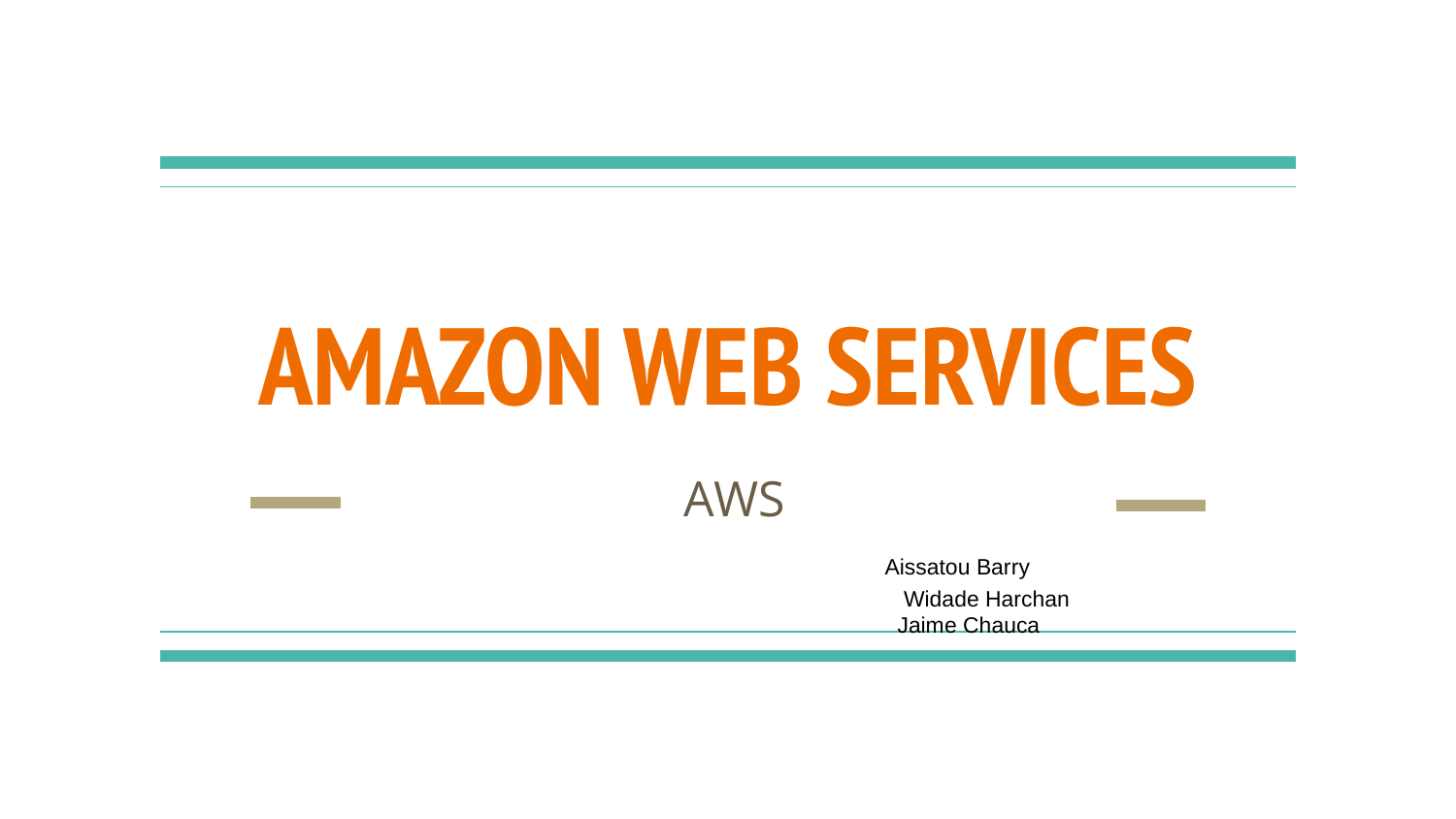

# AMAZON WEB SERVICES
AWS
                                          Aissatou Barry
                                                                                       Widade Harchan
                                                                                      Jaime Chauca